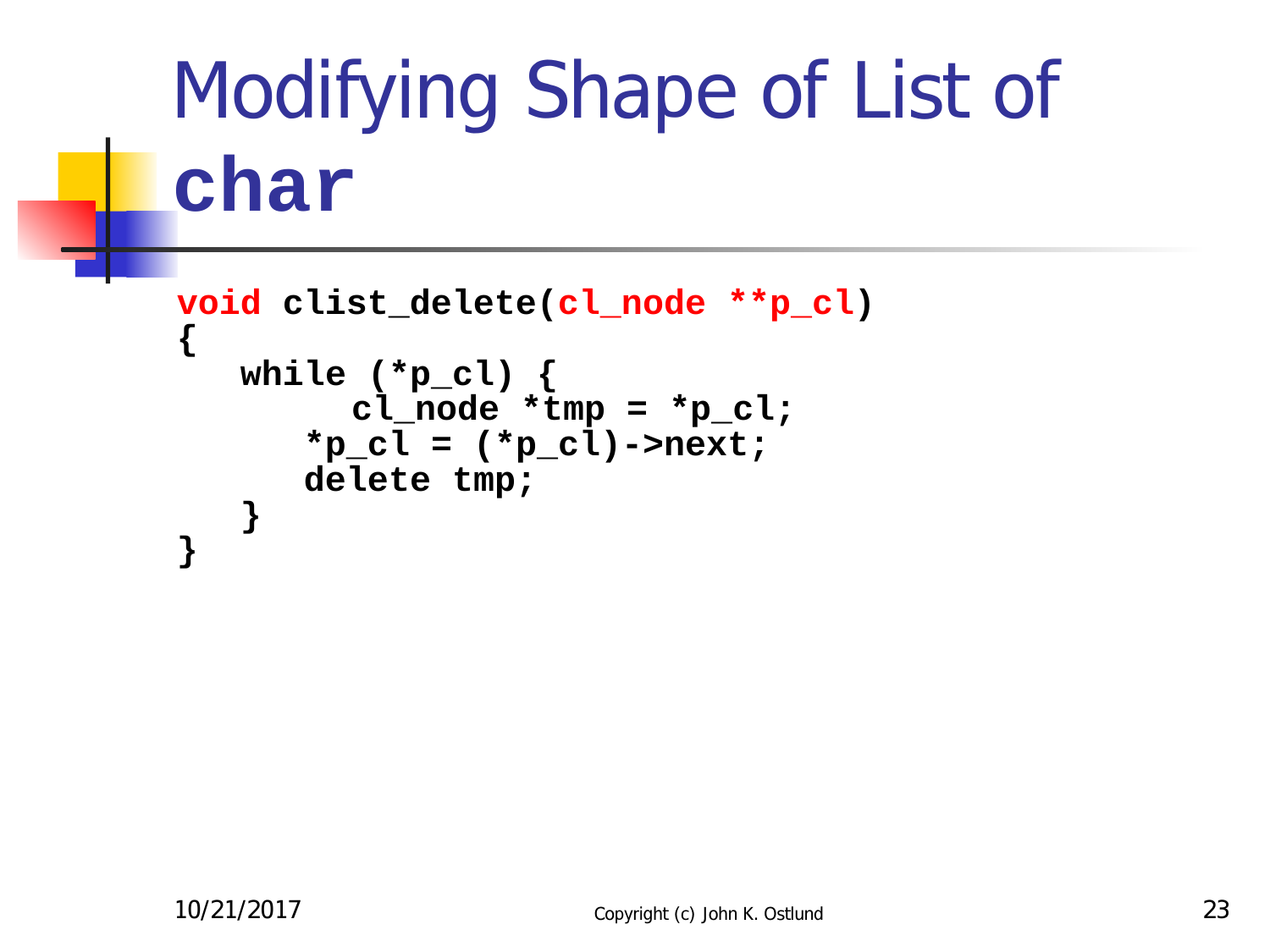

# Modifying Shape of List of char
void clist_delete(cl_node **p_cl)
{
   while (*p_cl) {
		cl_node *tmp = *p_cl;
      *p_cl = (*p_cl)->next;
      delete tmp;
   }
}

10/21/2017
Copyright (c) John K. Ostlund
23